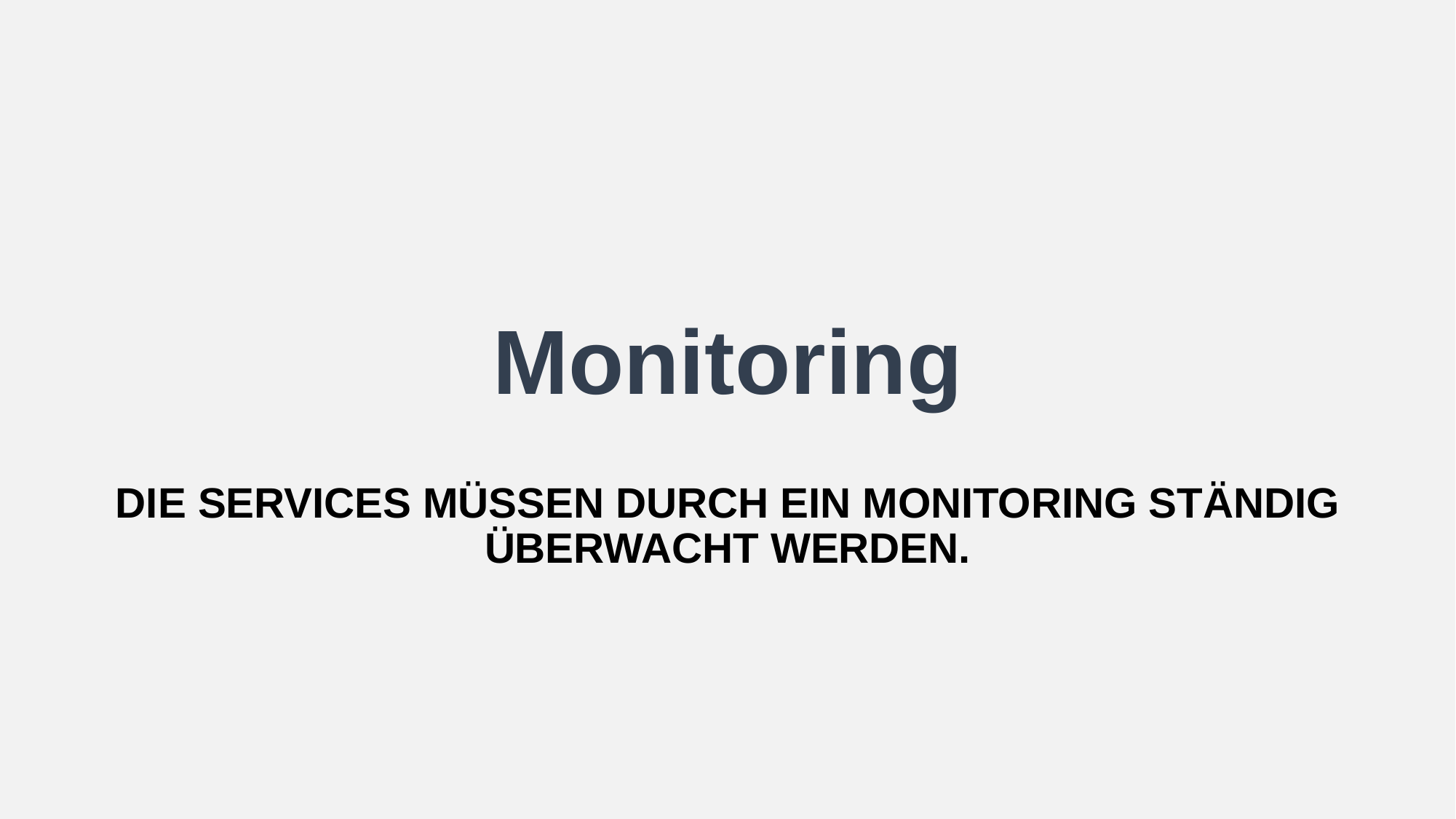

# Monitoring
Die Services müssen durch ein Monitoring ständig überwacht werden.